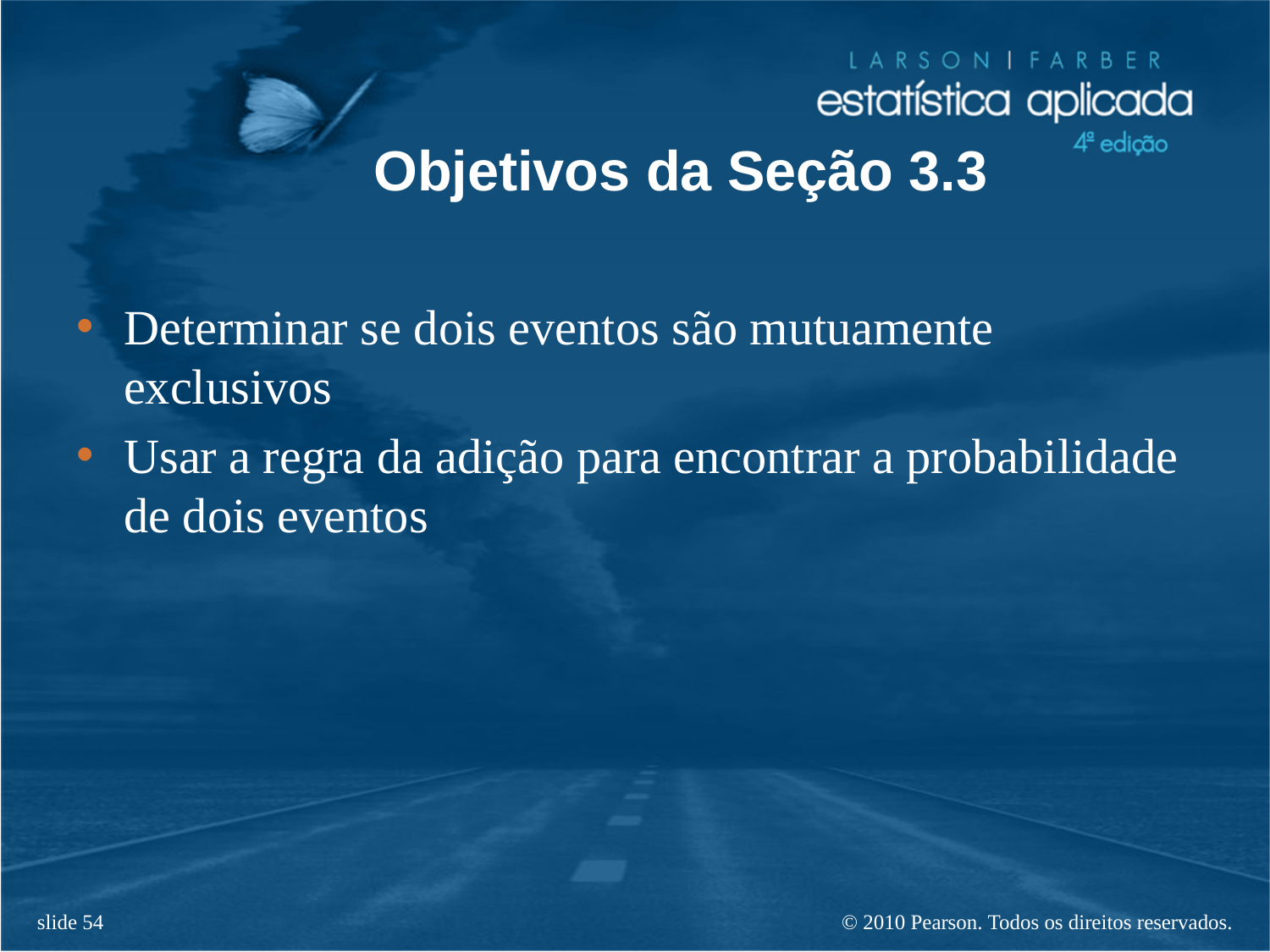

# Objetivos da Seção 3.3
Determinar se dois eventos são mutuamente exclusivos
Usar a regra da adição para encontrar a probabilidade de dois eventos